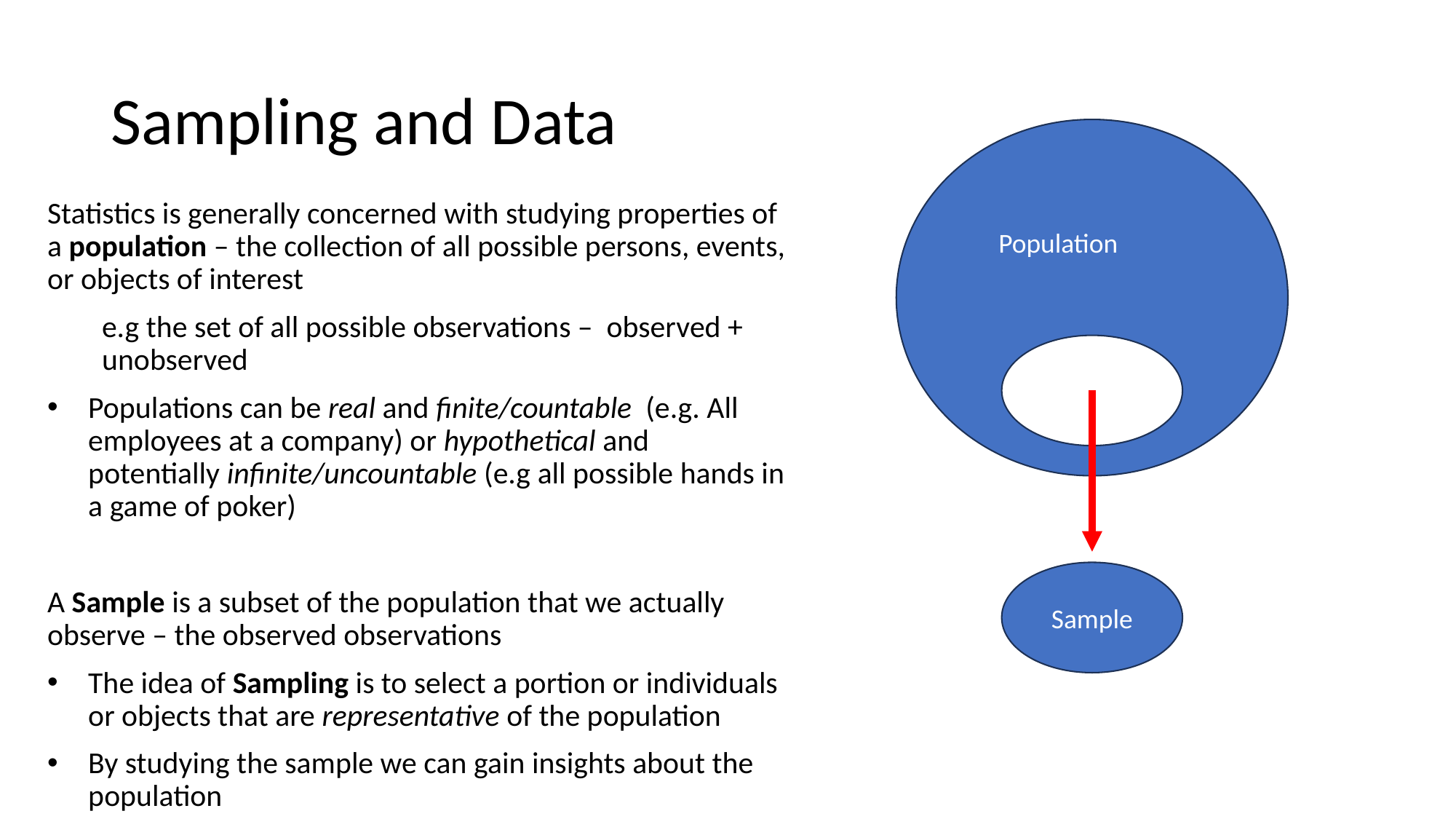

# Sampling and Data

Population

Sample
Statistics is generally concerned with studying properties of a population – the collection of all possible persons, events, or objects of interest
e.g the set of all possible observations –  observed + unobserved
Populations can be real and finite/countable  (e.g. All employees at a company) or hypothetical and potentially infinite/uncountable (e.g all possible hands in a game of poker)

A Sample is a subset of the population that we actually observe – the observed observations
The idea of Sampling is to select a portion or individuals or objects that are representative of the population
By studying the sample we can gain insights about the population